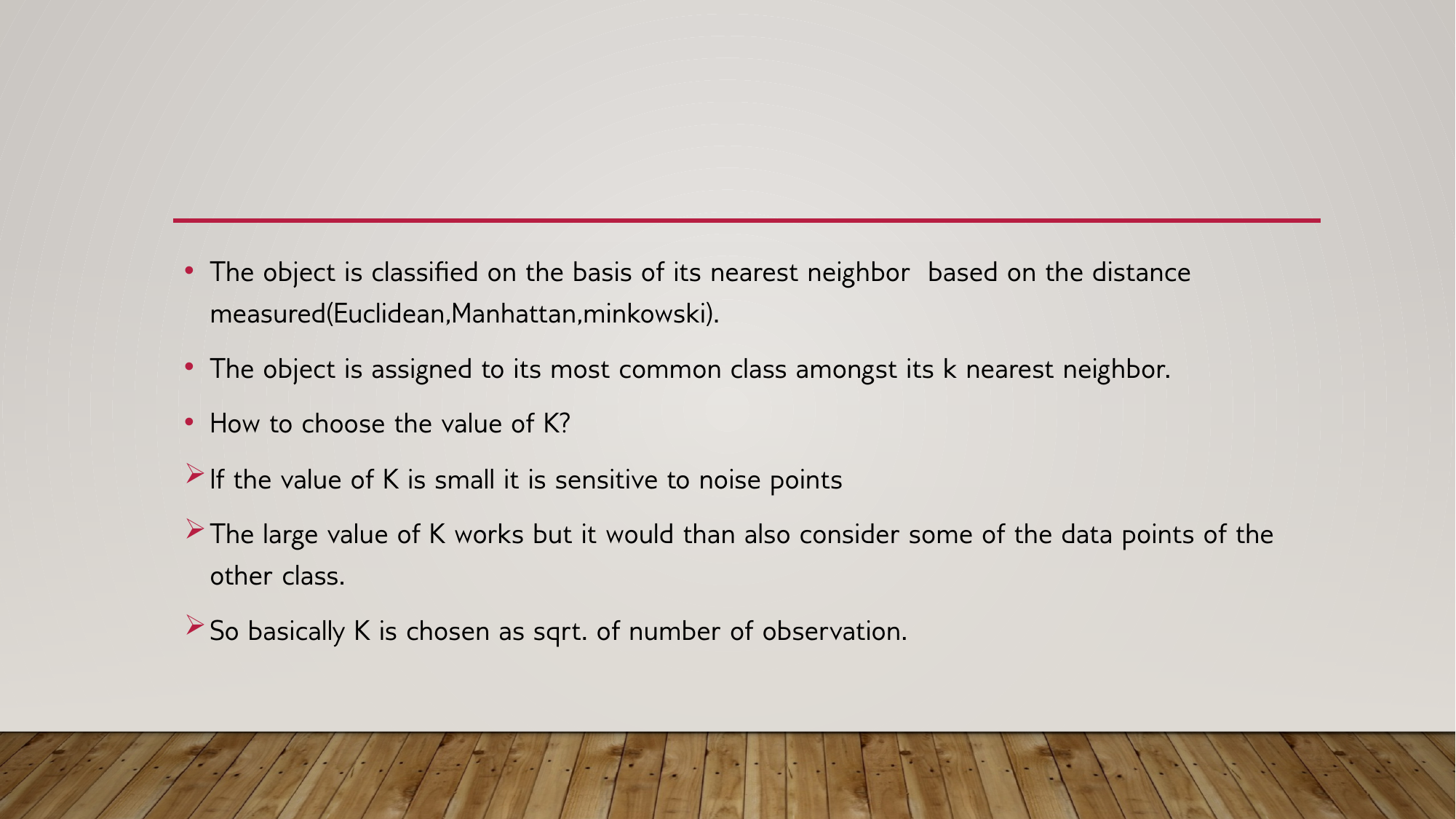

The object is classified on the basis of its nearest neighbor  based on the distance measured(Euclidean,Manhattan,minkowski).
The object is assigned to its most common class amongst its k nearest neighbor.
How to choose the value of K?
If the value of K is small it is sensitive to noise points
The large value of K works but it would than also consider some of the data points of the other class.
So basically K is chosen as sqrt. of number of observation.